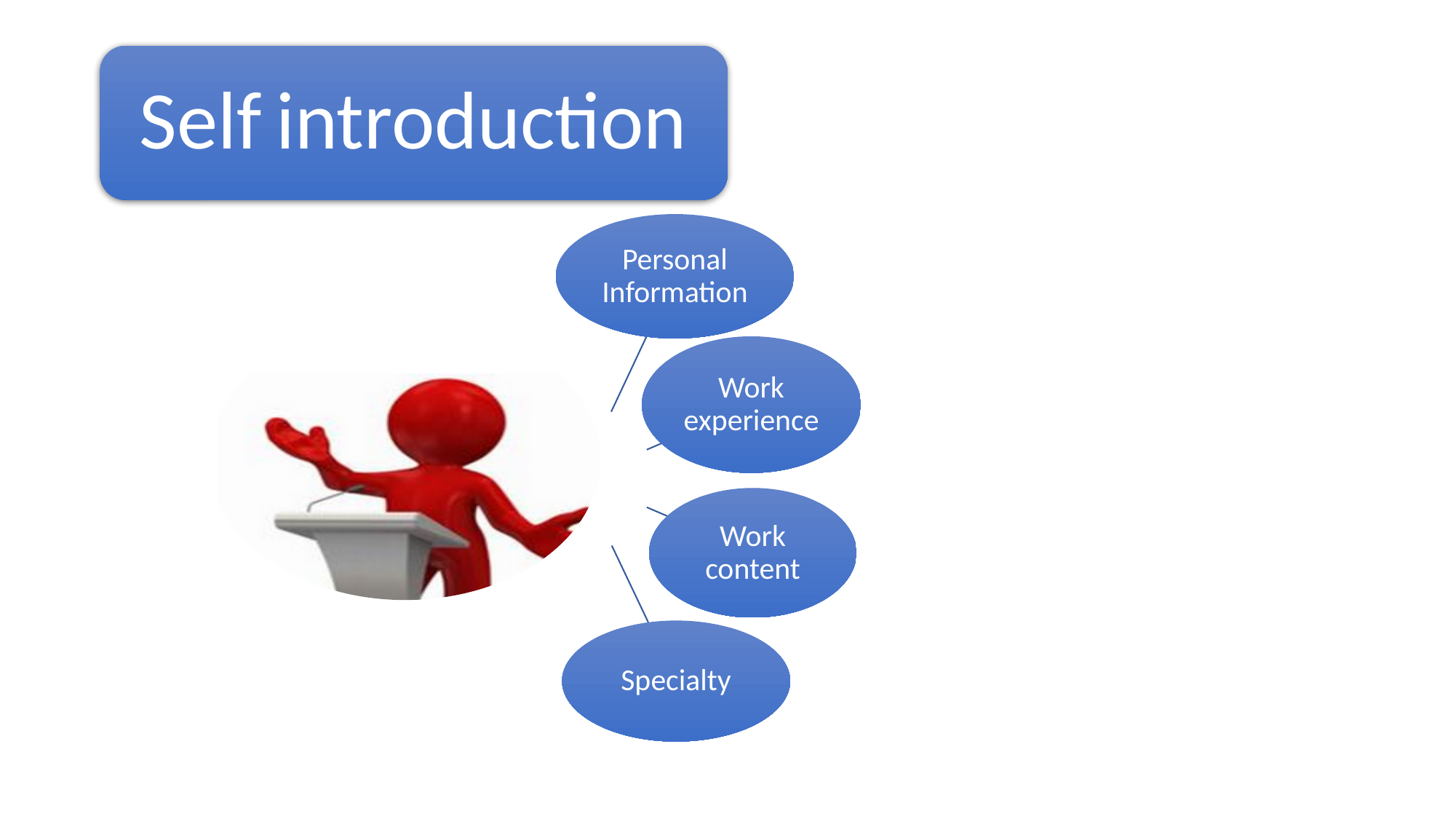

Self introduction
Personal Information
Work experience
Work content
Specialty